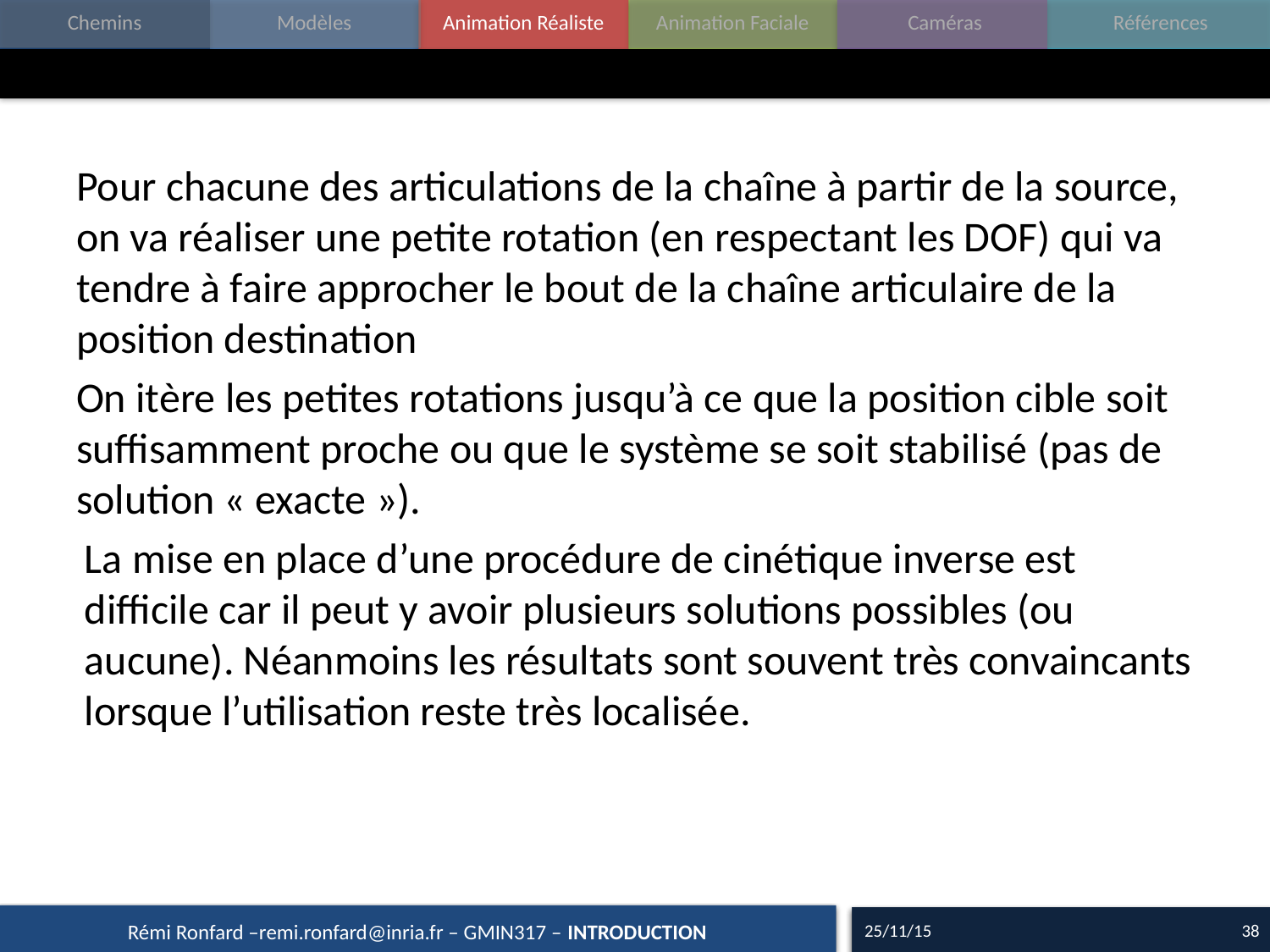

#
Pour chacune des articulations de la chaîne à partir de la source, on va réaliser une petite rotation (en respectant les DOF) qui va tendre à faire approcher le bout de la chaîne articulaire de la position destination
On itère les petites rotations jusqu’à ce que la position cible soit suffisamment proche ou que le système se soit stabilisé (pas de solution « exacte »).
La mise en place d’une procédure de cinétique inverse est difficile car il peut y avoir plusieurs solutions possibles (ou aucune). Néanmoins les résultats sont souvent très convaincants lorsque l’utilisation reste très localisée.

25/11/15
38
Rémi Ronfard –remi.ronfard@inria.fr – GMIN317 – INTRODUCTION